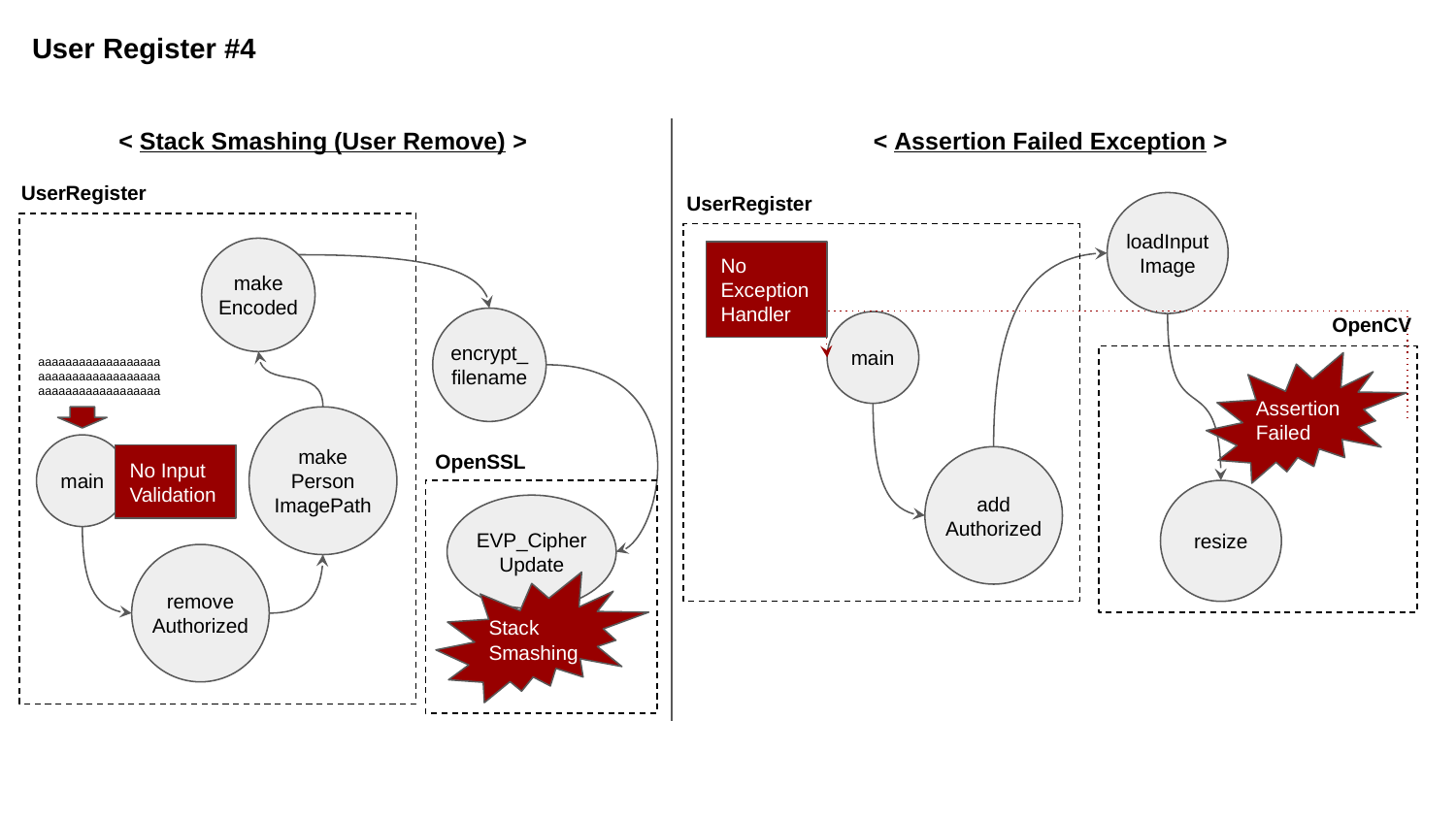

User Register #4
< Stack Smashing (User Remove) >
< Assertion Failed Exception >
UserRegister
UserRegister
loadInput
Image

make
Encoded
No Exception
Handler
OpenCV
encrypt_filename
main
aaaaaaaaaaaaaaaaaaaaaaaaaaaaaaaaaaaaaaaaaaaaaaaaaaaaaa

Assertion Failed

make
Person
ImagePath
main
OpenSSL
No Input
Validation
add
Authorized

resize
EVP_CipherUpdate
remove
Authorized
Stack
Smashing